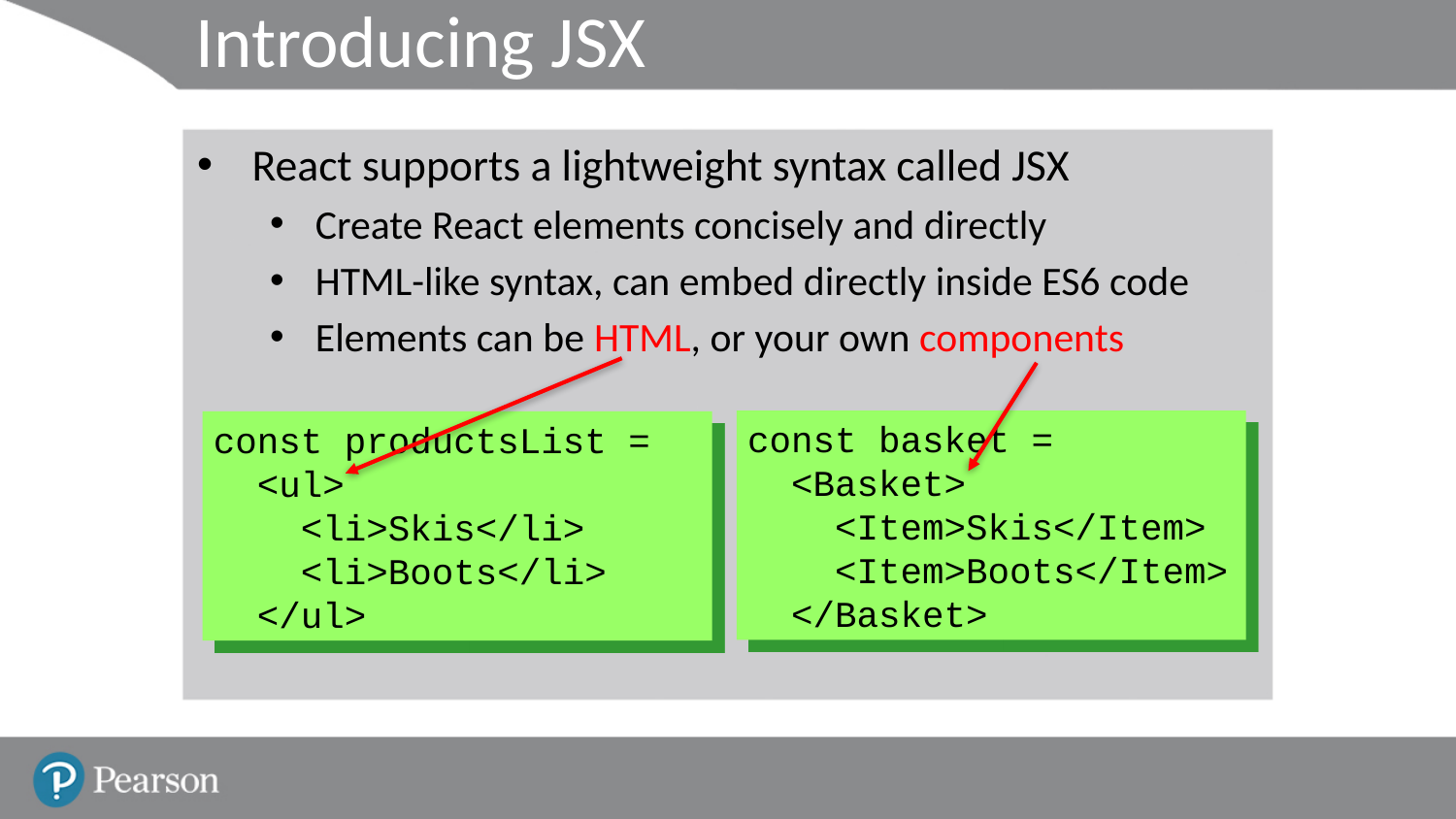

# Introducing JSX
React supports a lightweight syntax called JSX
Create React elements concisely and directly
HTML-like syntax, can embed directly inside ES6 code
Elements can be HTML, or your own components

const basket =
  <Basket>
    <Item>Skis</Item>
    <Item>Boots</Item>
  </Basket>
const productsList =
  <ul>
    <li>Skis</li>
    <li>Boots</li>
  </ul>